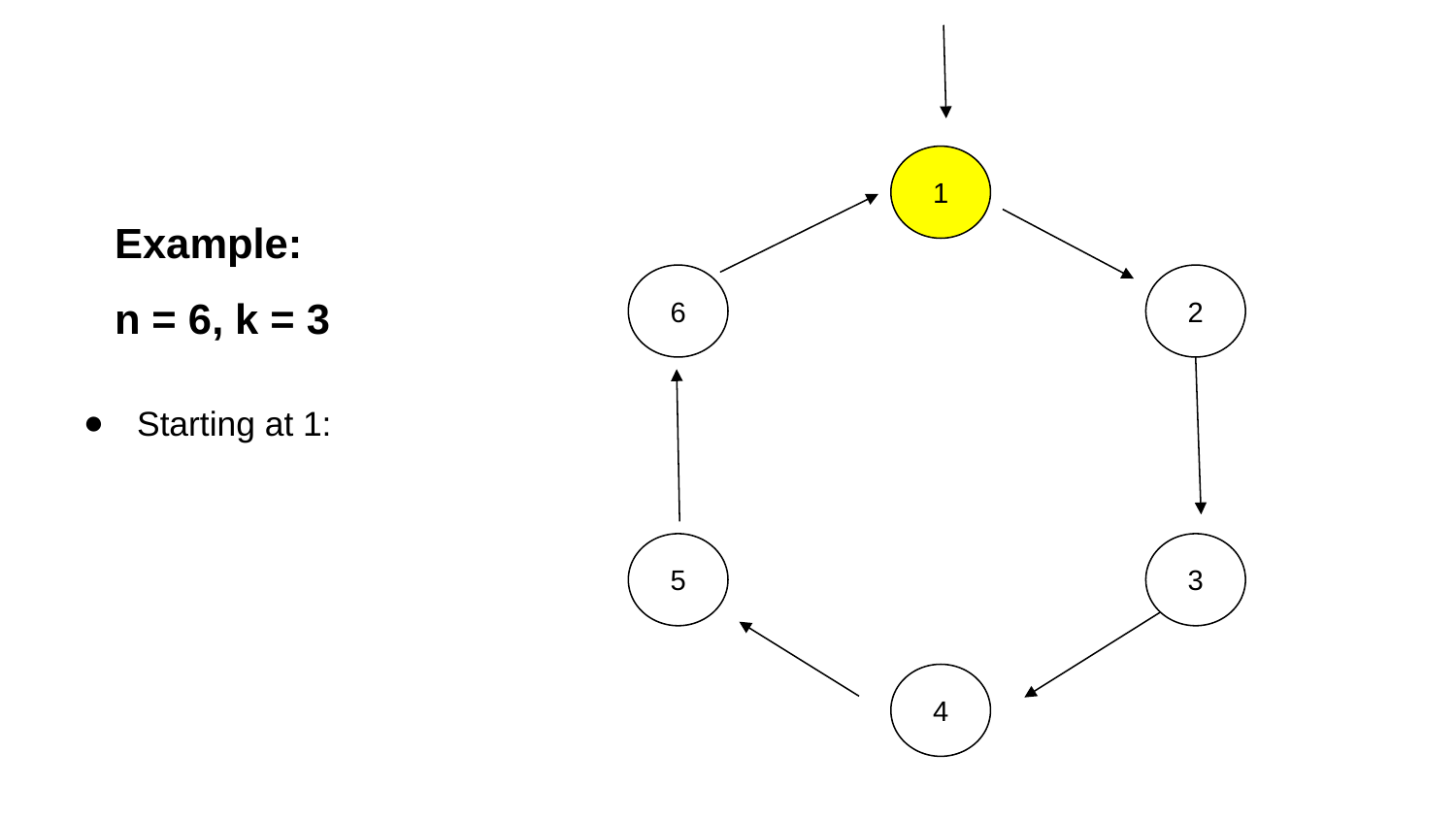

1
# Example:

n = 6, k = 3
6
2
Starting at 1:
5
3
4